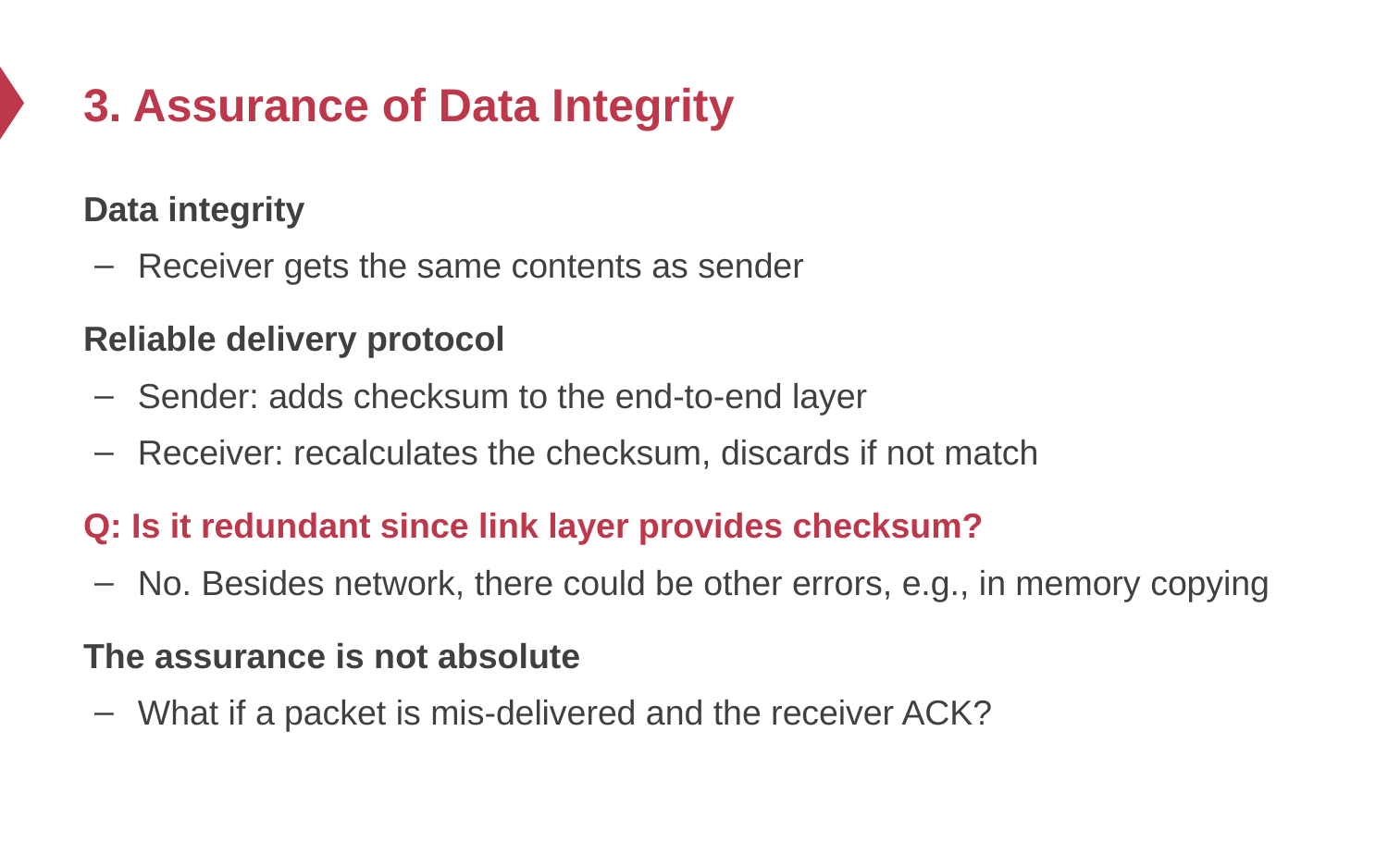

# 3. Assurance of Data Integrity
Data integrity
Receiver gets the same contents as sender
Reliable delivery protocol
Sender: adds checksum to the end-to-end layer
Receiver: recalculates the checksum, discards if not match
Q: Is it redundant since link layer provides checksum?
No. Besides network, there could be other errors, e.g., in memory copying
The assurance is not absolute
What if a packet is mis-delivered and the receiver ACK?
56